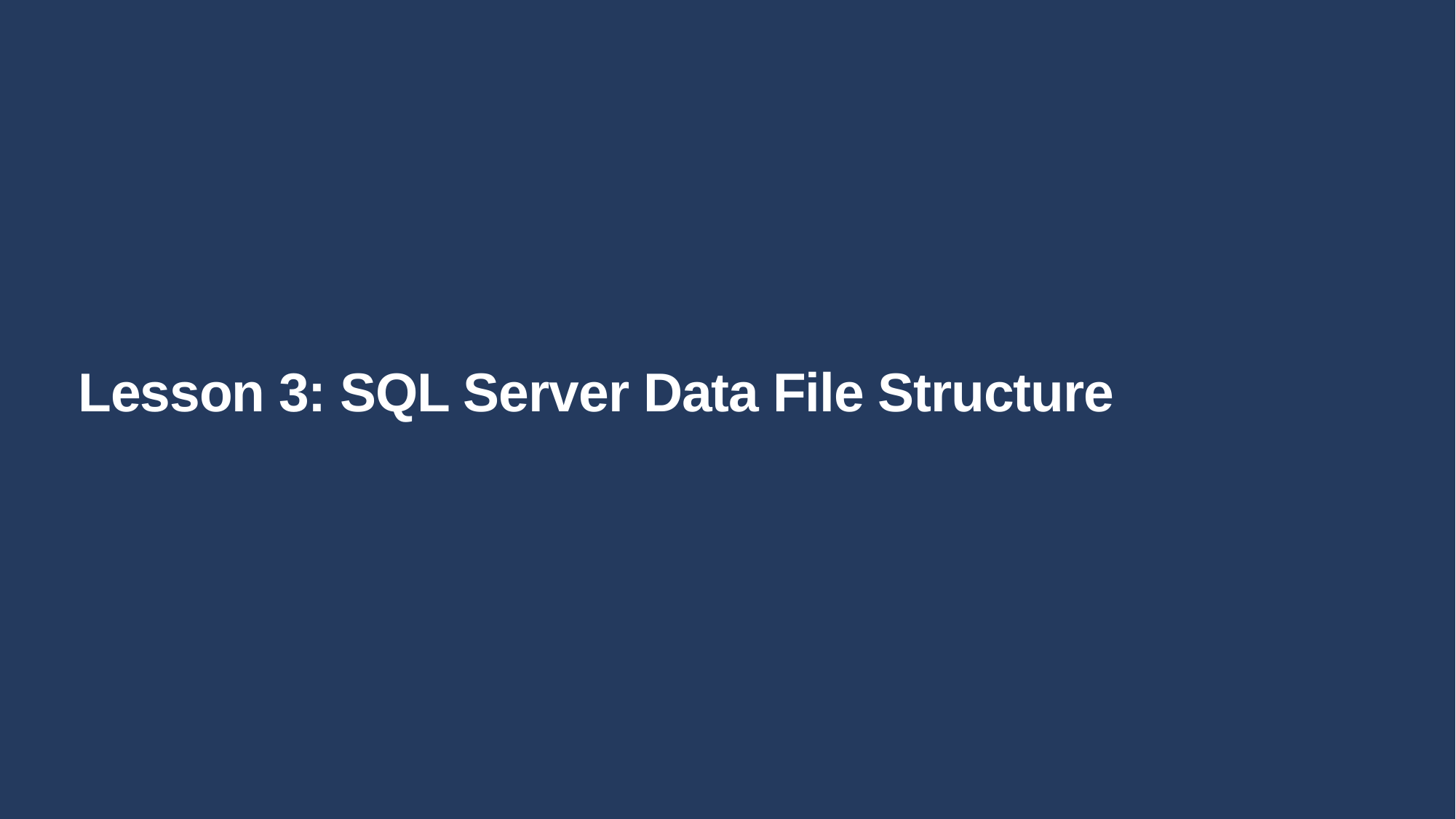

# Lesson 3: SQL Server Data File Structure